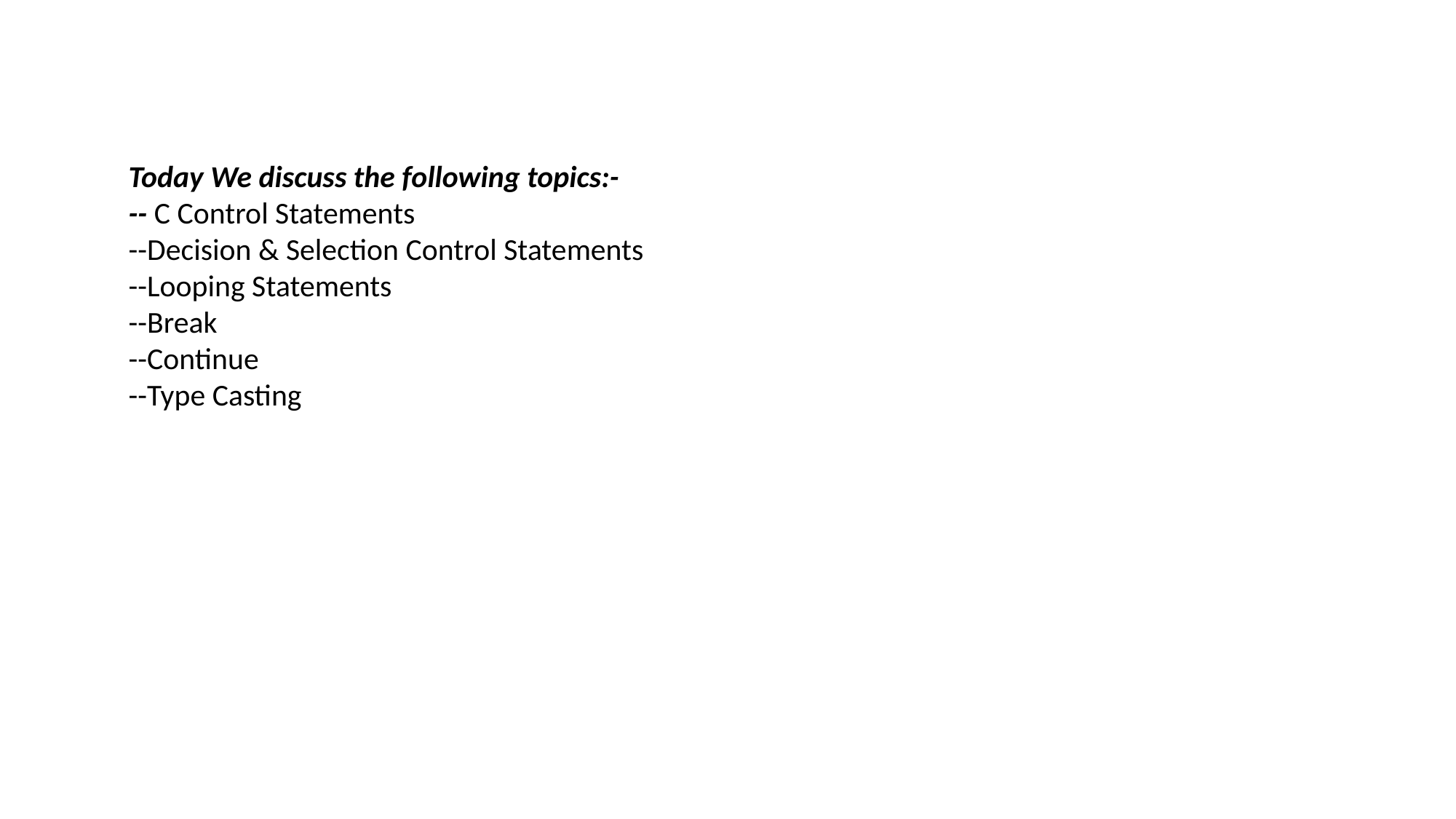

Today We discuss the following topics:-
-- C Control Statements
--Decision & Selection Control Statements
--Looping Statements
--Break
--Continue
--Type Casting